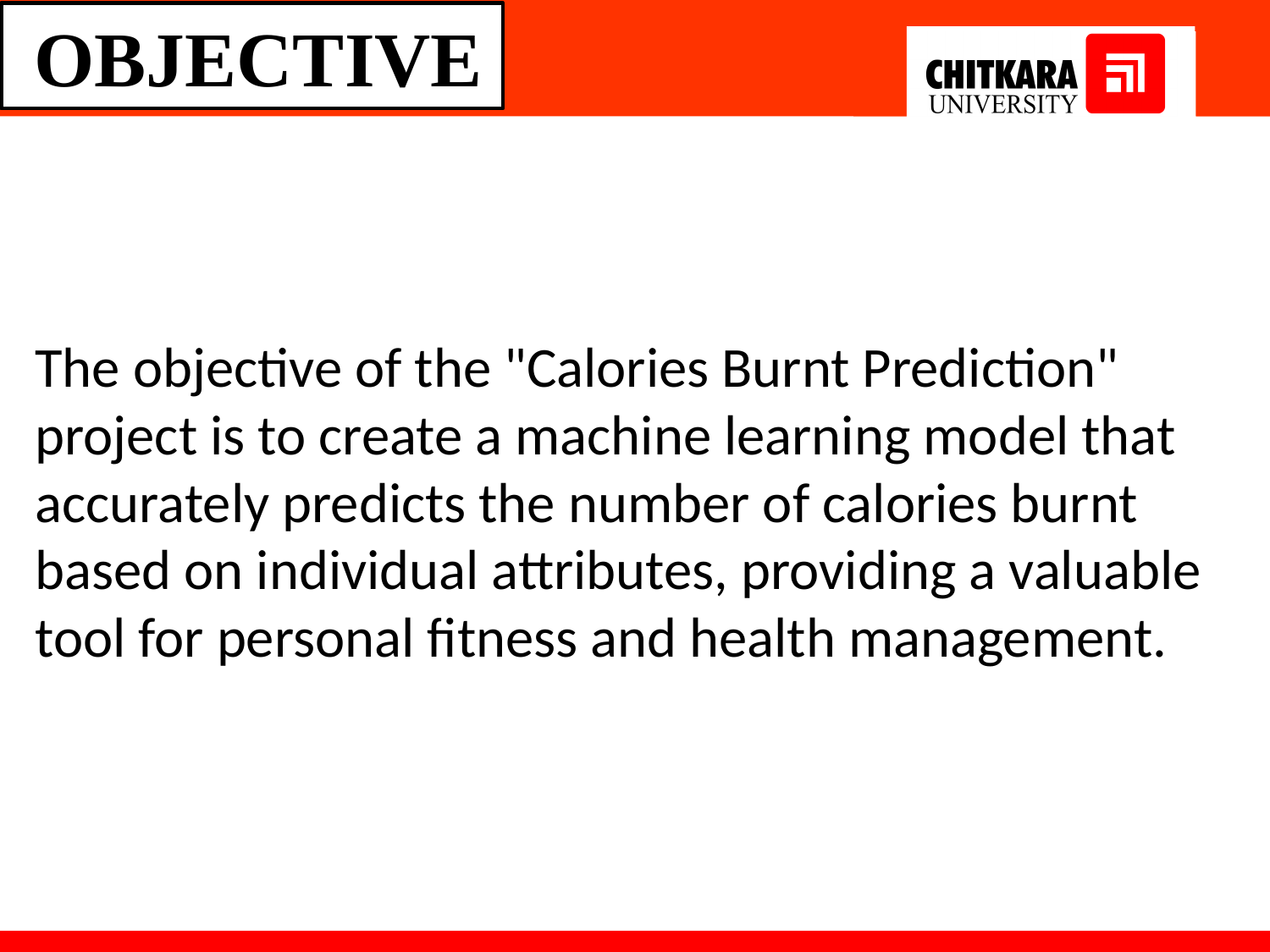

OBJECTIVE

The objective of the "Calories Burnt Prediction" project is to create a machine learning model that accurately predicts the number of calories burnt based on individual attributes, providing a valuable tool for personal fitness and health management.